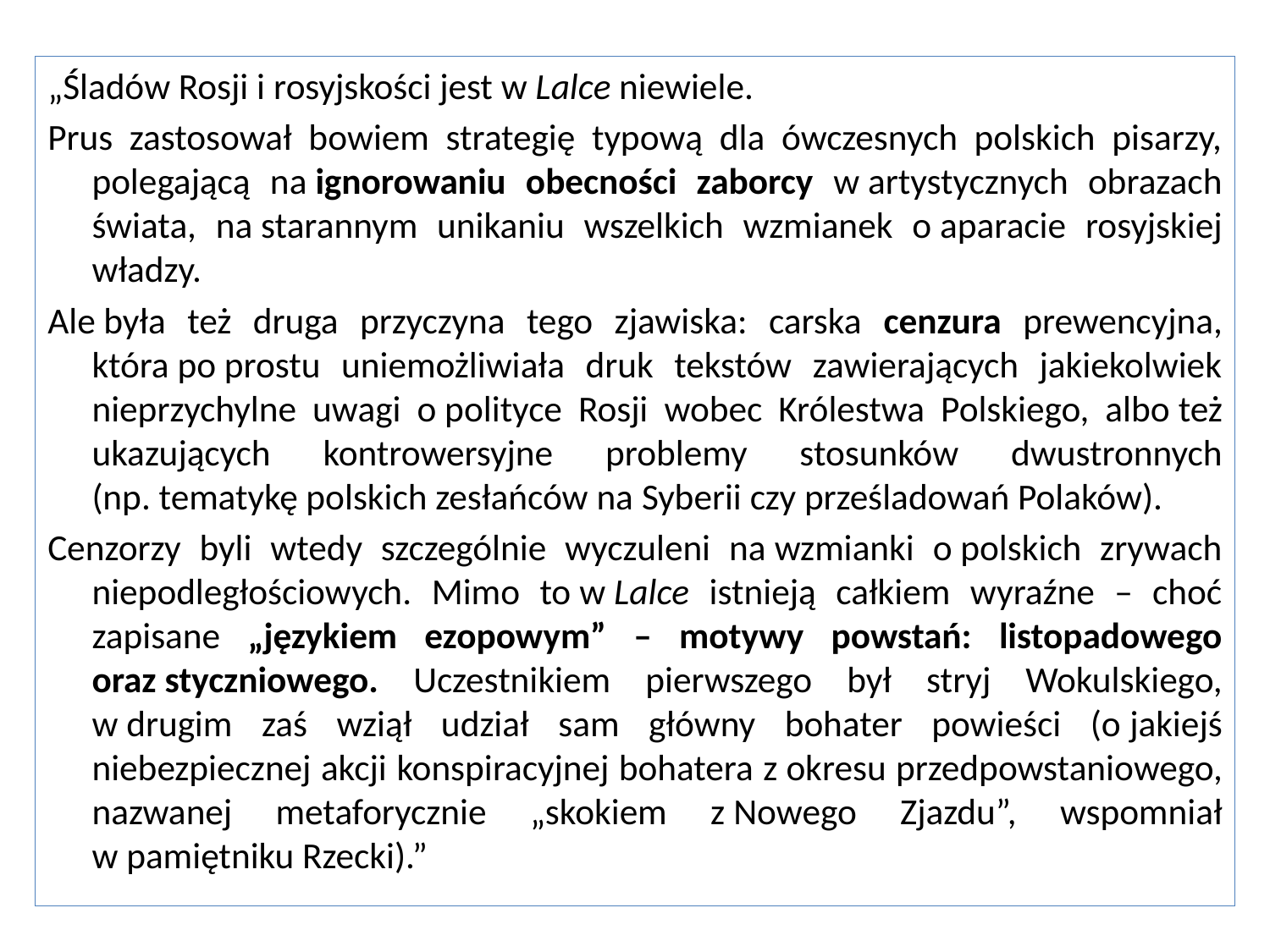

„Śladów Rosji i rosyjskości jest w Lalce niewiele.
Prus zastosował bowiem strategię typową dla ówczesnych polskich pisarzy, polegającą na ignorowaniu obecności zaborcy w artystycznych obrazach świata, na starannym unikaniu wszelkich wzmianek o aparacie rosyjskiej władzy.
Ale była też druga przyczyna tego zjawiska: carska cenzura prewencyjna, która po prostu uniemożliwiała druk tekstów zawierających jakiekolwiek nieprzychylne uwagi o polityce Rosji wobec Królestwa Polskiego, albo też ukazujących kontrowersyjne problemy stosunków dwustronnych (np. tematykę polskich zesłańców na Syberii czy prześladowań Polaków).
Cenzorzy byli wtedy szczególnie wyczuleni na wzmianki o polskich zrywach niepodległościowych. Mimo to w Lalce istnieją całkiem wyraźne – choć zapisane „językiem ezopowym” – motywy powstań: listopadowego oraz styczniowego. Uczestnikiem pierwszego był stryj Wokulskiego, w drugim zaś wziął udział sam główny bohater powieści (o jakiejś niebezpiecznej akcji konspiracyjnej bohatera z okresu przedpowstaniowego, nazwanej metaforycznie „skokiem z Nowego Zjazdu”, wspomniał w pamiętniku Rzecki).”